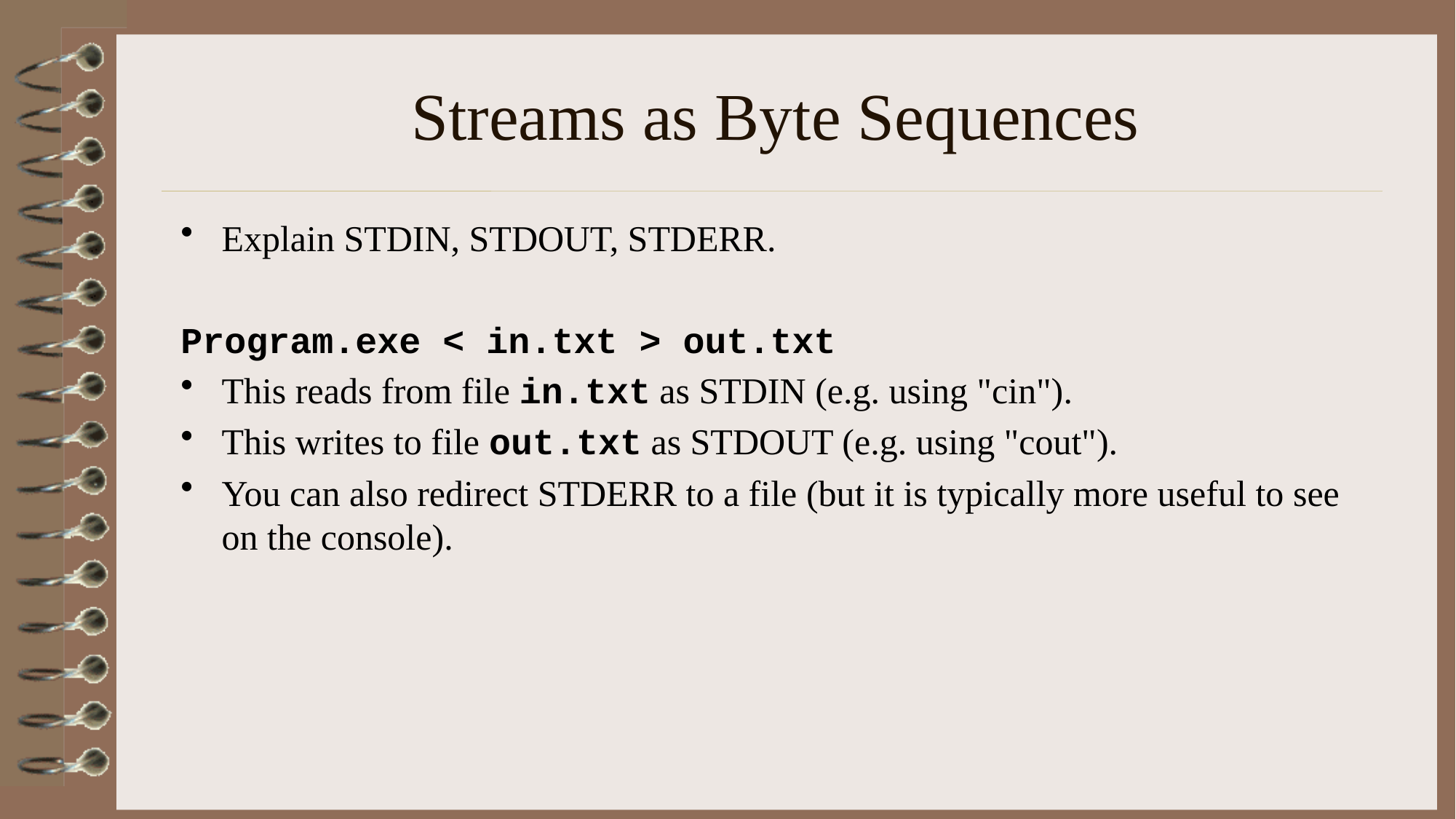

# Streams as Byte Sequences
Explain STDIN, STDOUT, STDERR.

Program.exe < in.txt > out.txt
This reads from file in.txt as STDIN (e.g. using "cin").
This writes to file out.txt as STDOUT (e.g. using "cout").
You can also redirect STDERR to a file (but it is typically more useful to see on the console).